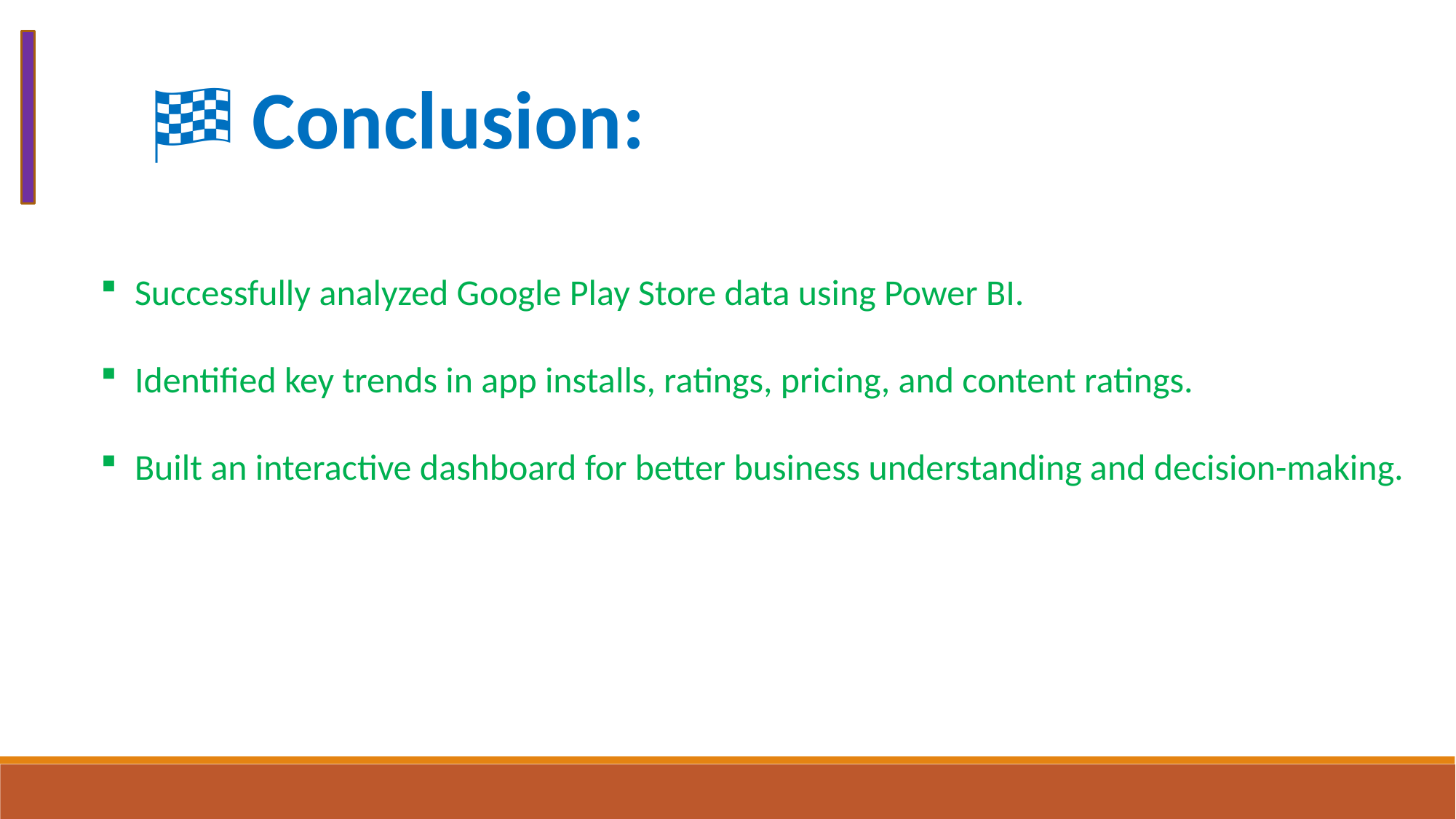

🏁 Conclusion:

Successfully analyzed Google Play Store data using Power BI.
Identified key trends in app installs, ratings, pricing, and content ratings.
Built an interactive dashboard for better business understanding and decision-making.